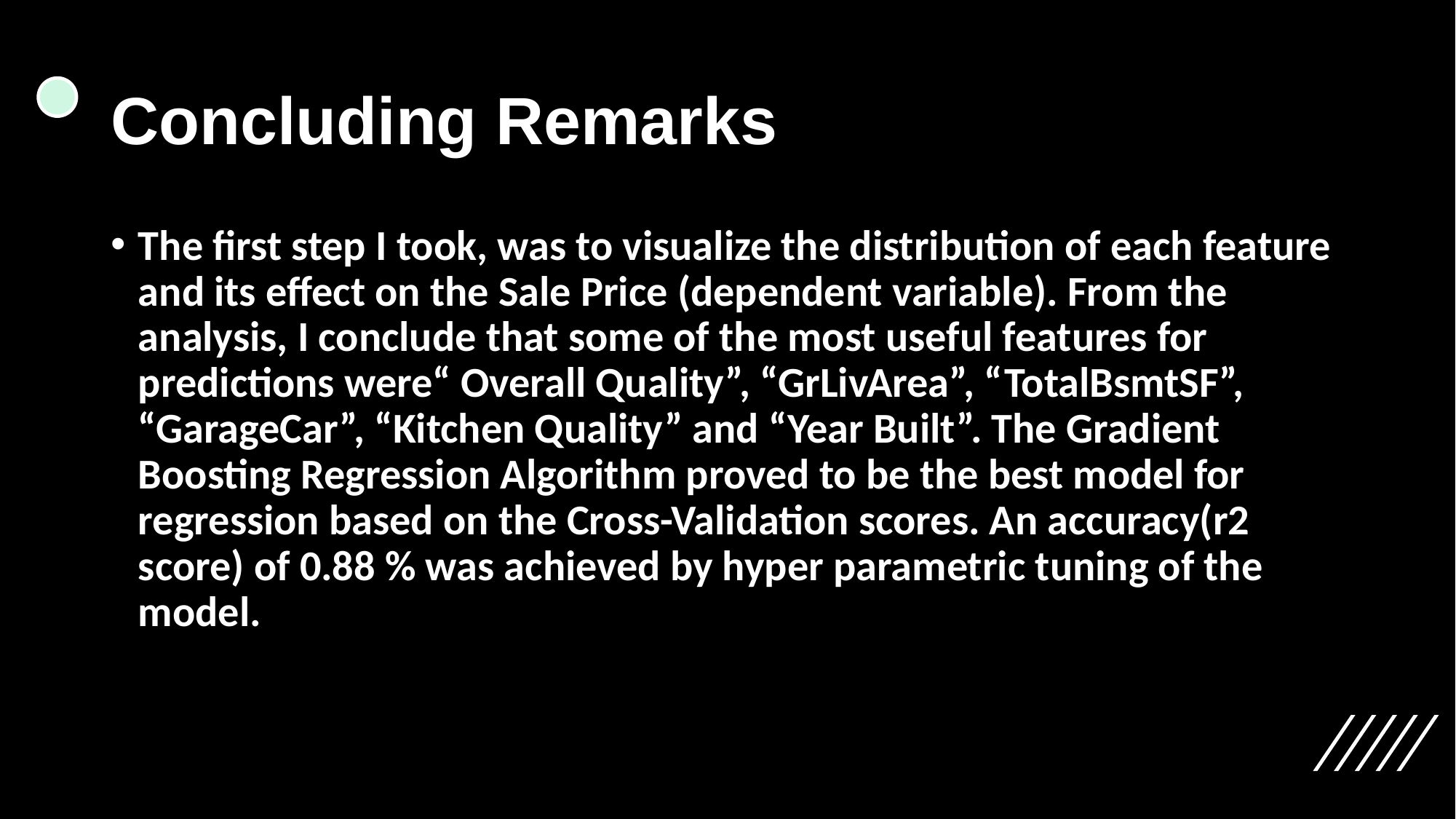

# Concluding Remarks
The first step I took, was to visualize the distribution of each feature and its effect on the Sale Price (dependent variable). From the analysis, I conclude that some of the most useful features for predictions were“ Overall Quality”, “GrLivArea”, “TotalBsmtSF”, “GarageCar”, “Kitchen Quality” and “Year Built”. The Gradient Boosting Regression Algorithm proved to be the best model for regression based on the Cross-Validation scores. An accuracy(r2 score) of 0.88 % was achieved by hyper parametric tuning of the model.